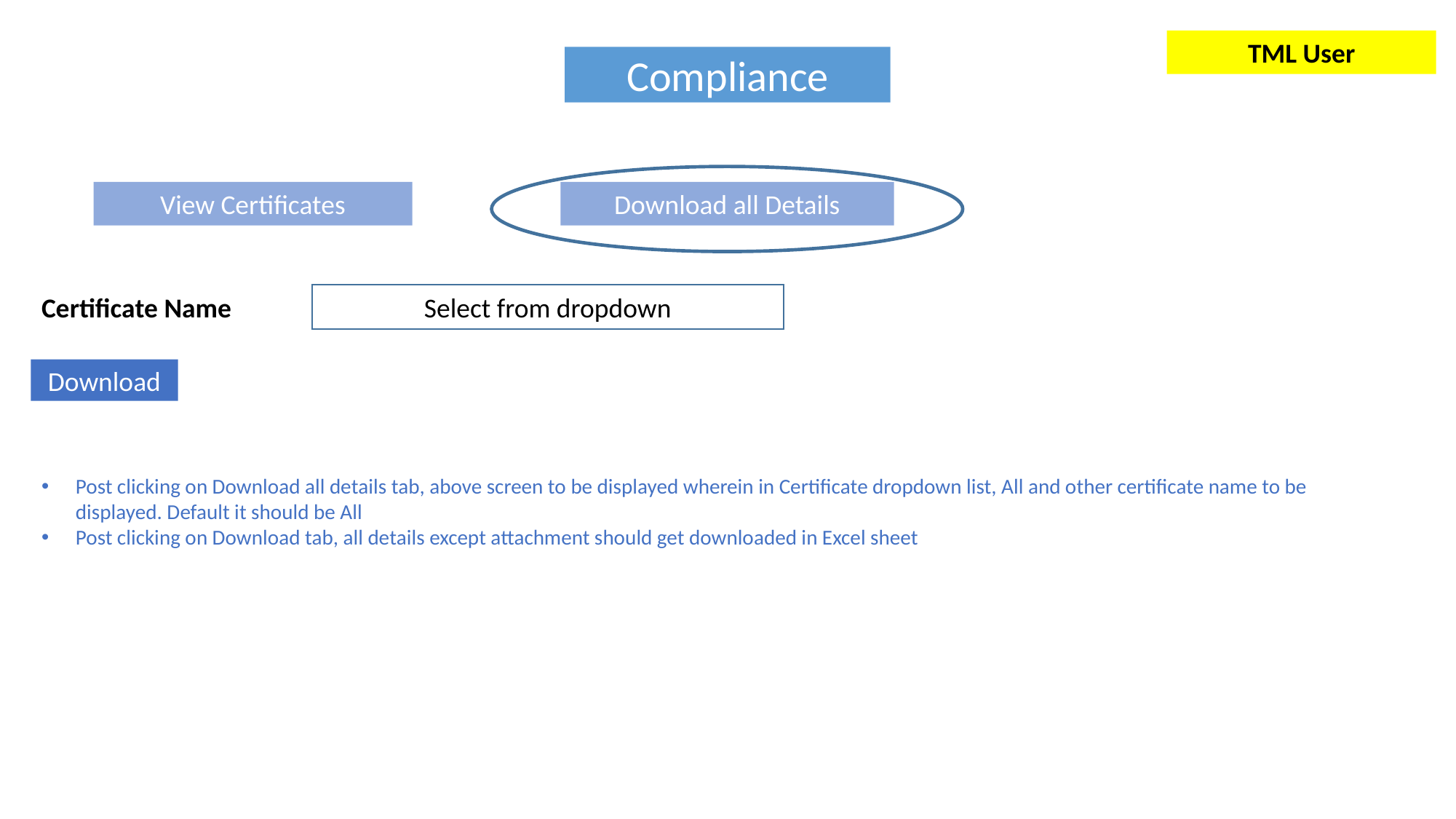

TML User
Compliance

View Certificates
Download all Details
Certificate Name
Select from dropdown
Download
Post clicking on Download all details tab, above screen to be displayed wherein in Certificate dropdown list, All and other certificate name to be displayed. Default it should be All
Post clicking on Download tab, all details except attachment should get downloaded in Excel sheet